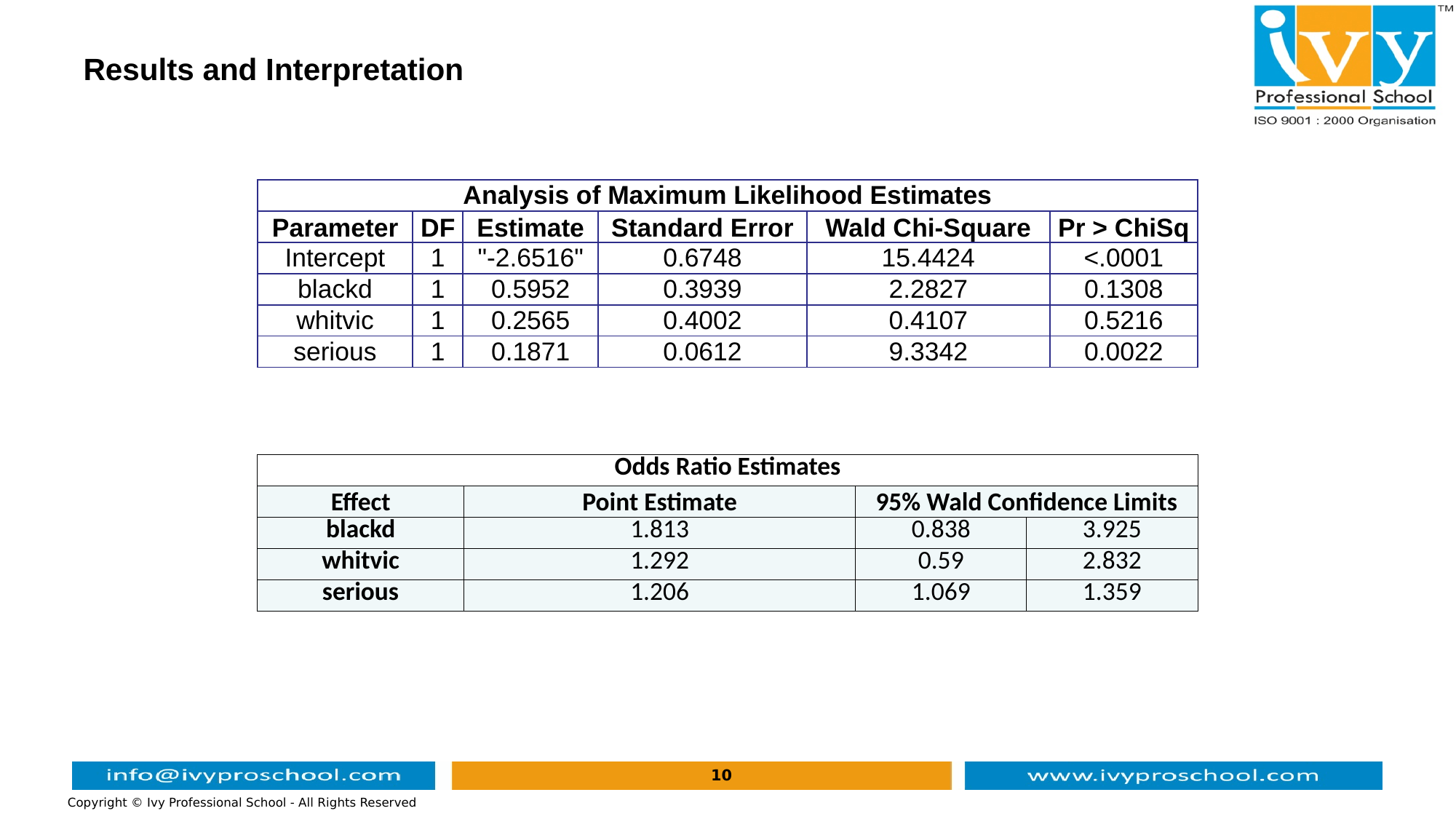

# Results and Interpretation
| Analysis of Maximum Likelihood Estimates |  |  |  |  |  |
| --- | --- | --- | --- | --- | --- |
| Parameter | DF | Estimate | Standard Error | Wald Chi-Square | Pr > ChiSq |
| Intercept | 1 | "-2.6516" | 0.6748 | 15.4424 | <.0001 |
| blackd | 1 | 0.5952 | 0.3939 | 2.2827 | 0.1308 |
| whitvic | 1 | 0.2565 | 0.4002 | 0.4107 | 0.5216 |
| serious | 1 | 0.1871 | 0.0612 | 9.3342 | 0.0022 |
| Odds Ratio Estimates |  |  |  |
| --- | --- | --- | --- |
| Effect | Point Estimate | 95% Wald Confidence Limits |  |
| blackd | 1.813 | 0.838 | 3.925 |
| whitvic | 1.292 | 0.59 | 2.832 |
| serious | 1.206 | 1.069 | 1.359 |